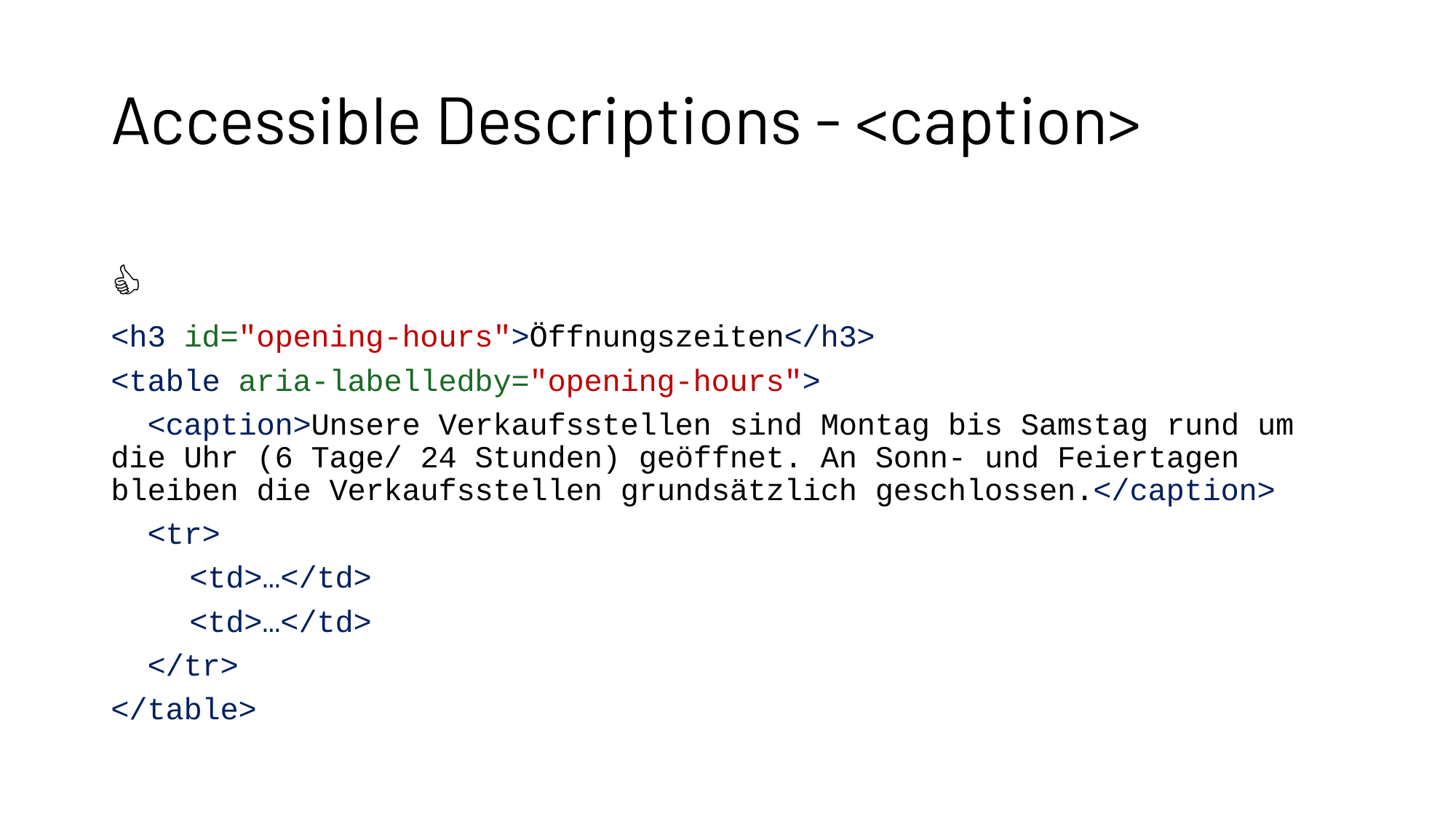

# Accessible Descriptions - <caption>
👍
<h3 id="opening-hours">Öffnungszeiten</h3>
<table aria-labelledby="opening-hours">
  <caption>Unsere Verkaufsstellen sind Montag bis Samstag rund um die Uhr (6 Tage/ 24 Stunden) geöffnet. An Sonn- und Feiertagen bleiben die Verkaufsstellen grundsätzlich geschlossen.</caption>
  <tr>
	<td>…</td>
	<td>…</td>
  </tr>
</table>